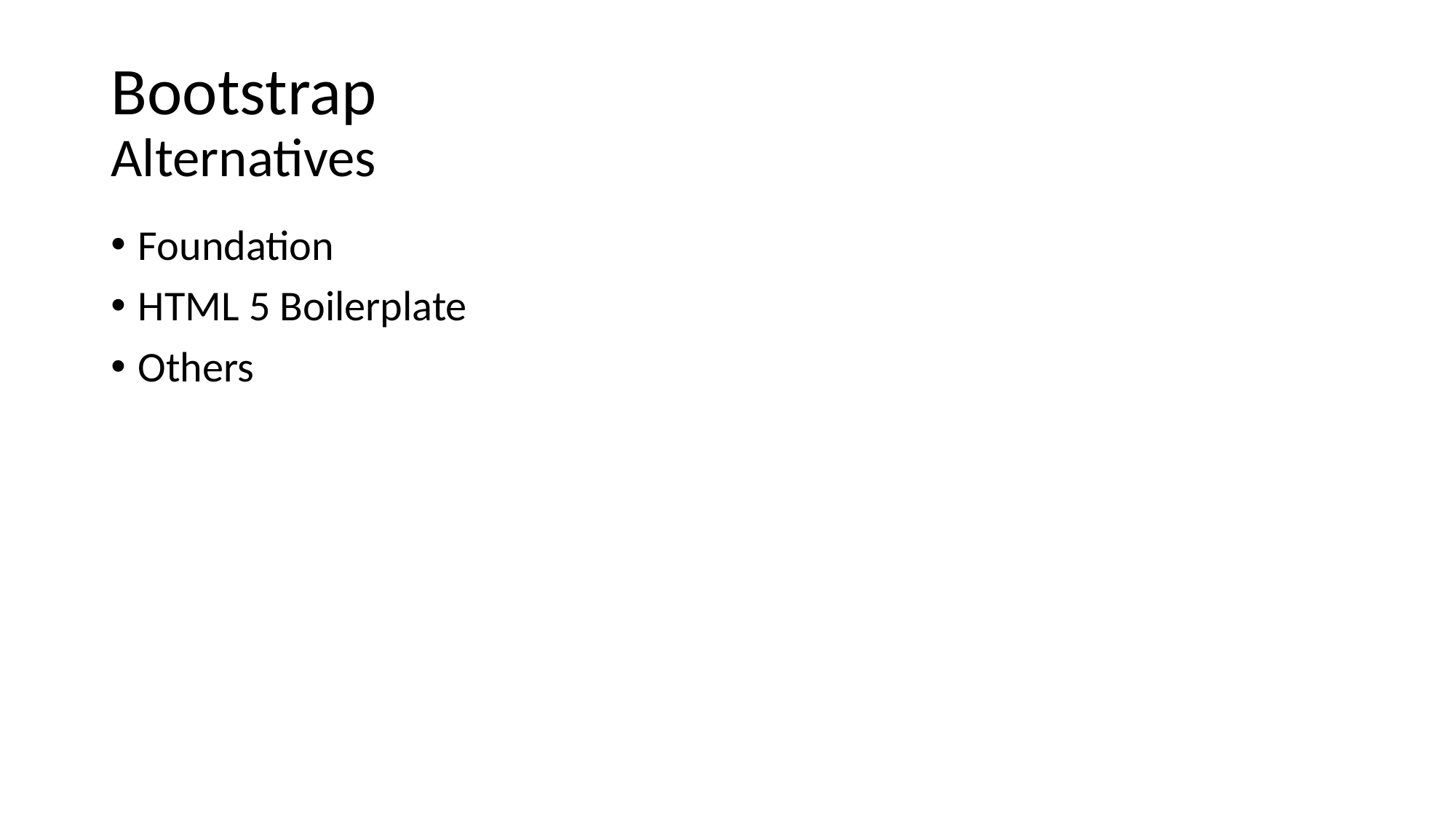

# Bootstrap Alternatives
Foundation
HTML 5 Boilerplate
Others